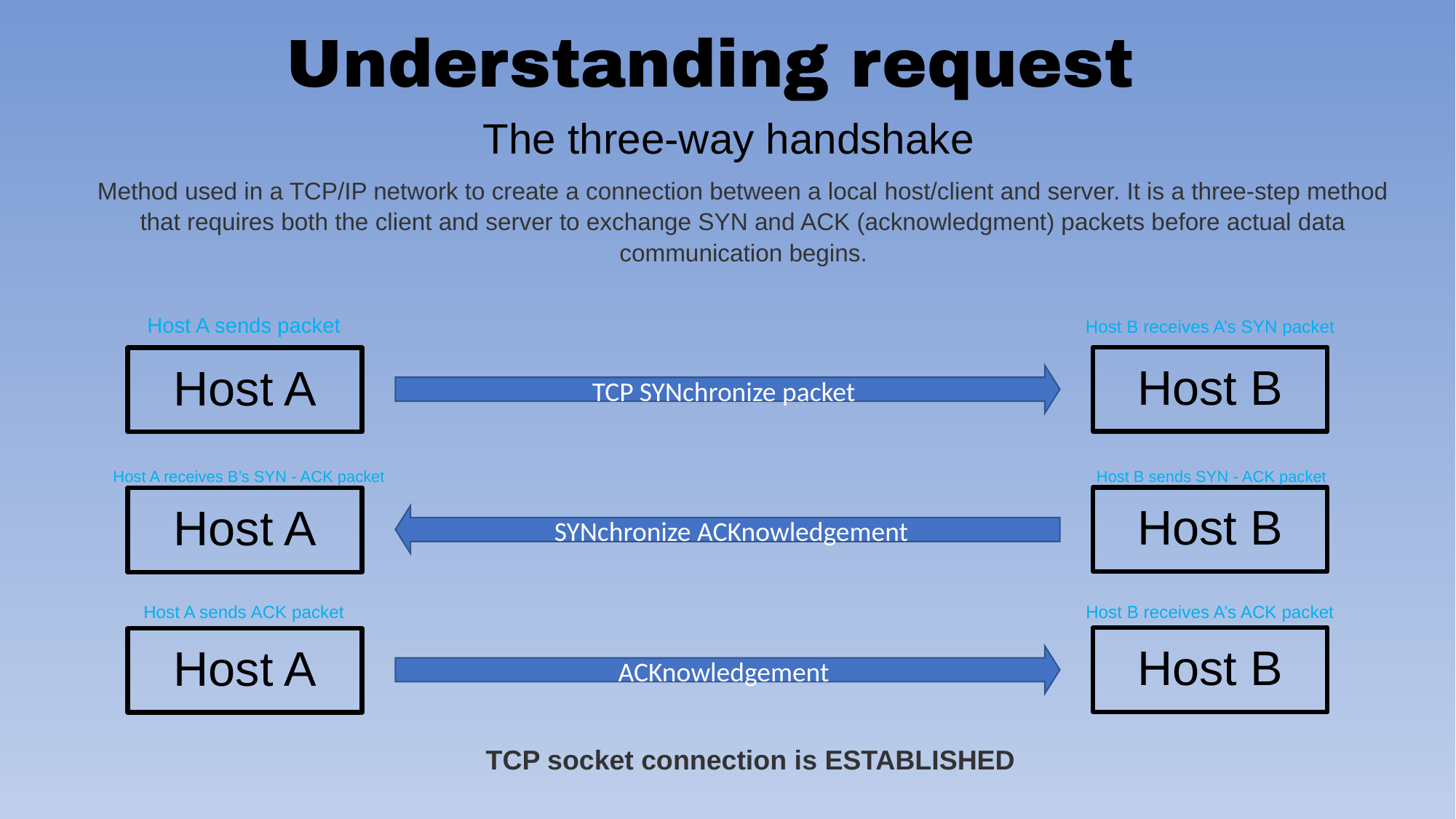

# Understanding request
The three-way handshake
Method used in a TCP/IP network to create a connection between a local host/client and server. It is a three-step method that requires both the client and server to exchange SYN and ACK (acknowledgment) packets before actual data communication begins.
Host B receives A’s SYN packet
Host A sends packet
Host B
Host A
TCP SYNchronize packet
Host A receives B’s SYN - ACK packet
Host B sends SYN - ACK packet
Host B
Host A
SYNchronize ACKnowledgement
Host B receives A’s ACK packet
Host A sends ACK packet
Host B
Host A
ACKnowledgement
TCP socket connection is ESTABLISHED